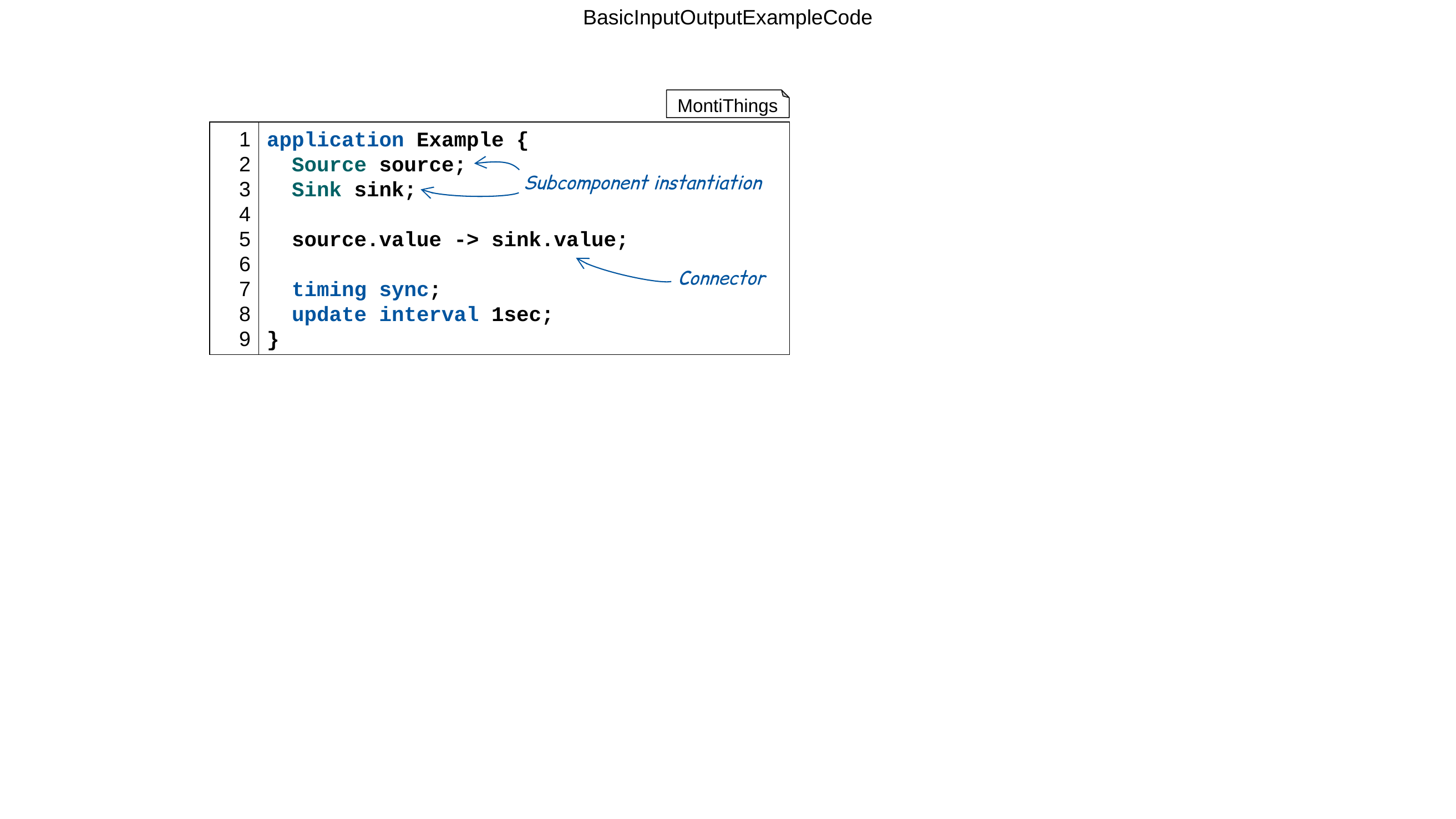

BasicInputOutputExampleCode
MontiThings
1
2
3
4
5
6
7
8
9
application Example {
  Source source;
  Sink sink;

  source.value -> sink.value;

  timing sync;
  update interval 1sec;
}

Subcomponent instantiation

Connector